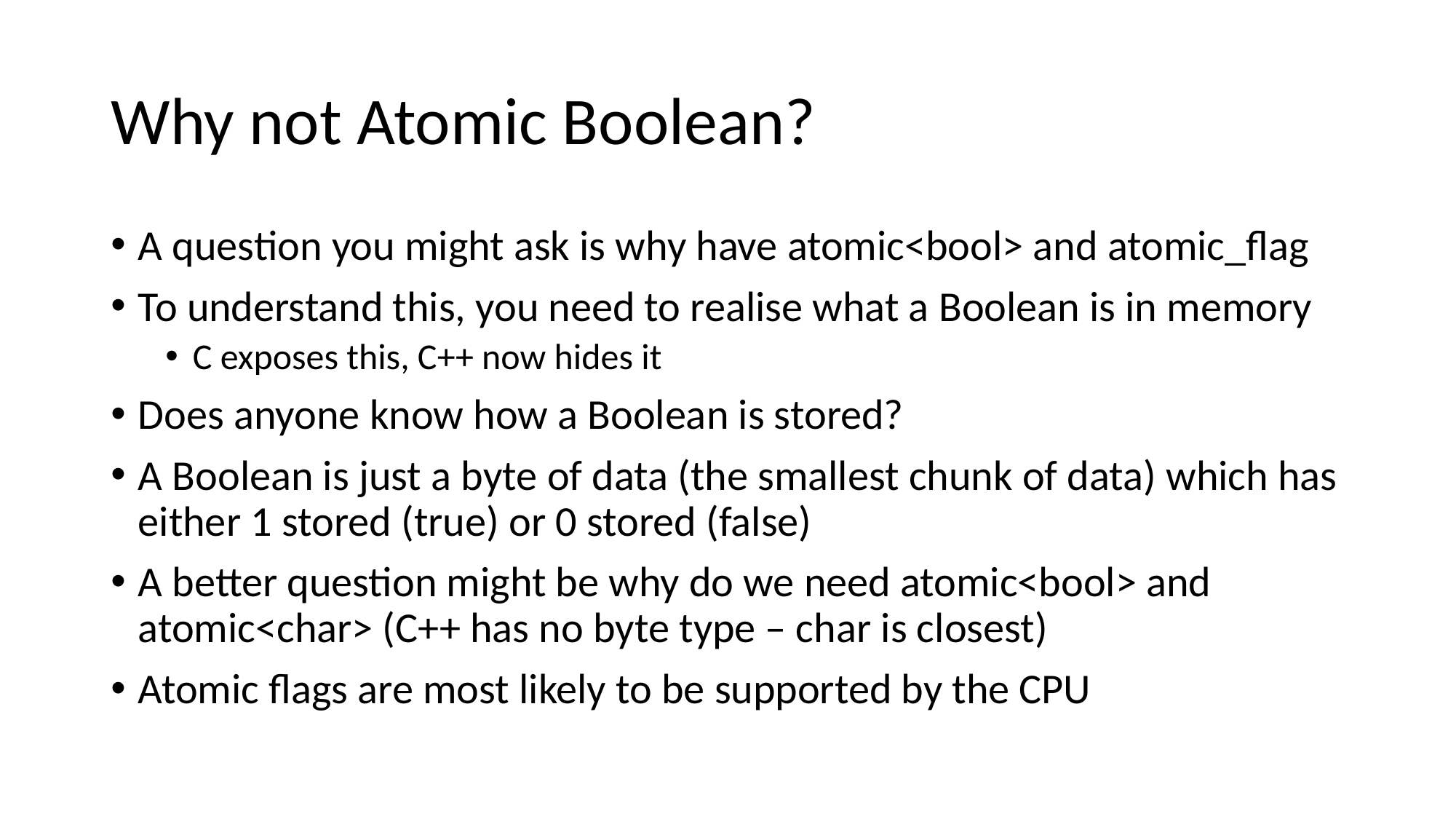

# Why not Atomic Boolean?
A question you might ask is why have atomic<bool> and atomic_flag
To understand this, you need to realise what a Boolean is in memory
C exposes this, C++ now hides it
Does anyone know how a Boolean is stored?
A Boolean is just a byte of data (the smallest chunk of data) which has either 1 stored (true) or 0 stored (false)
A better question might be why do we need atomic<bool> and atomic<char> (C++ has no byte type – char is closest)
Atomic flags are most likely to be supported by the CPU